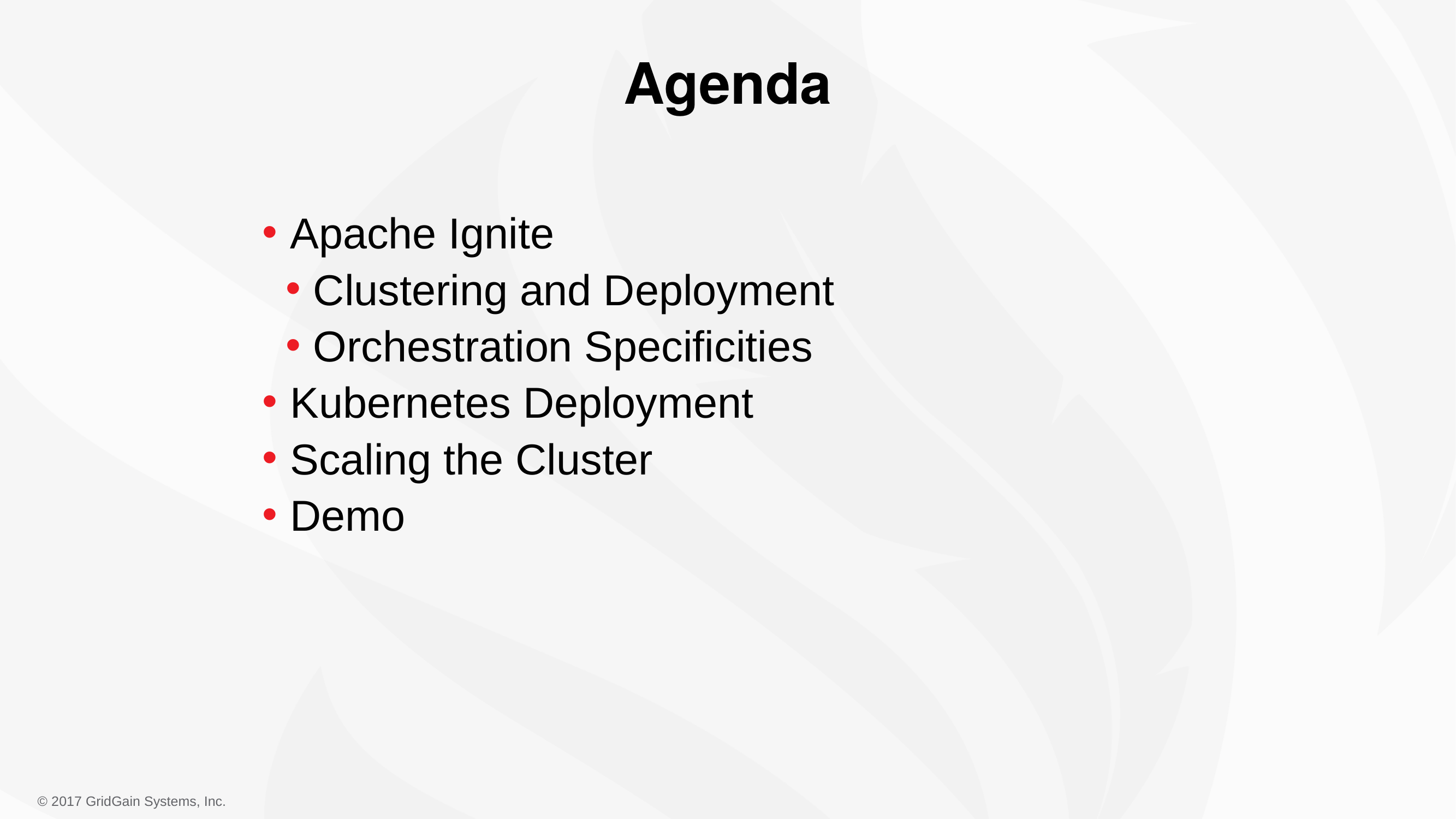

# Agenda
Apache Ignite
Clustering and Deployment
Orchestration Specificities
Kubernetes Deployment
Scaling the Cluster
Demo